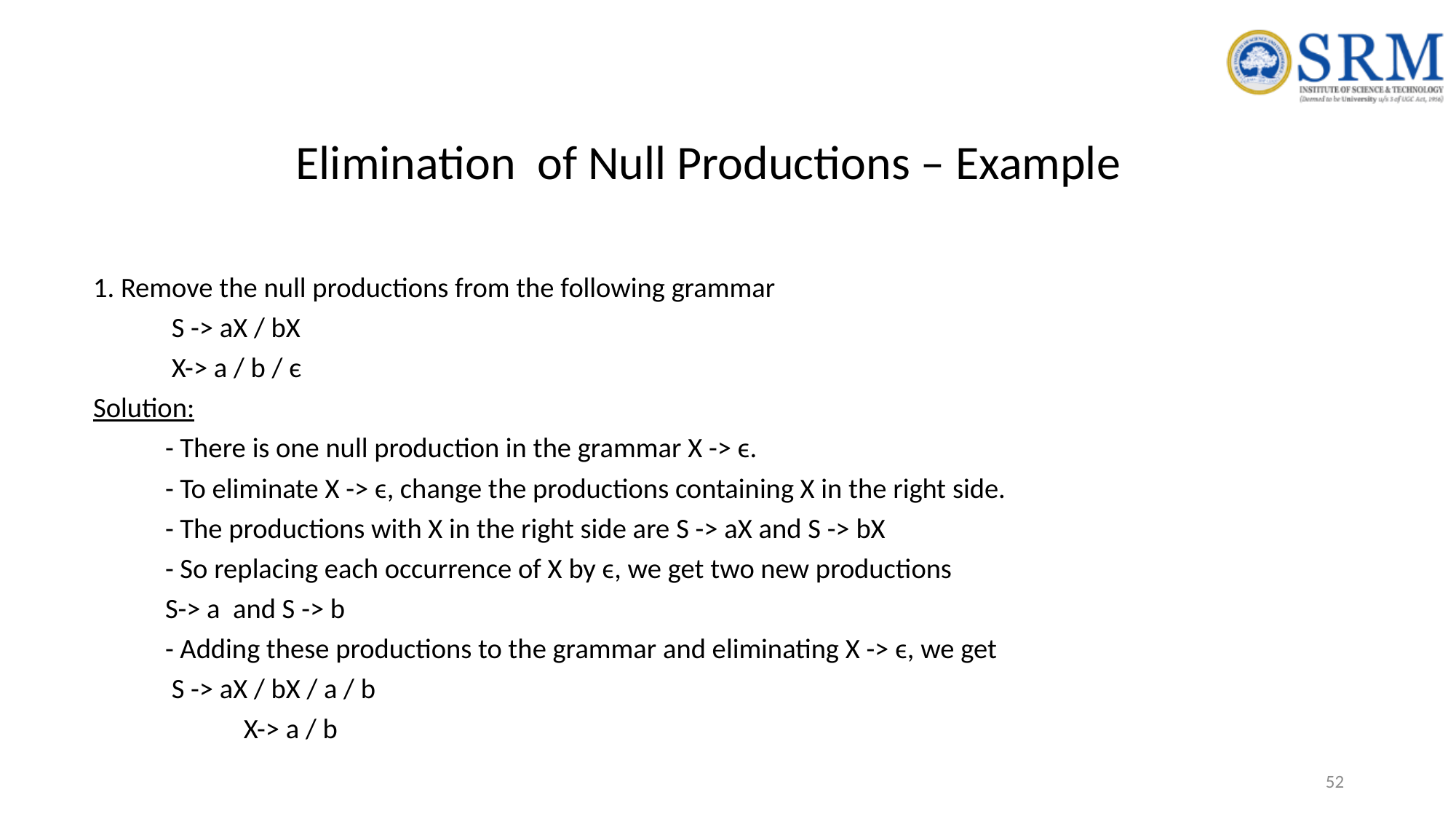

# Elimination  of Null Productions – Example
1. Remove the null productions from the following grammar
		 S -> aX / bX
		 X-> a / b / є
Solution:
	- There is one null production in the grammar X -> ϵ.
	- To eliminate X -> ϵ, change the productions containing X in the right side.
	- The productions with X in the right side are S -> aX and S -> bX
	- So replacing each occurrence of X by ϵ, we get two new productions
		S-> a  and S -> b
	- Adding these productions to the grammar and eliminating X -> ϵ, we get
		 S -> aX / bX / a / b
	 	 X-> a / b

52